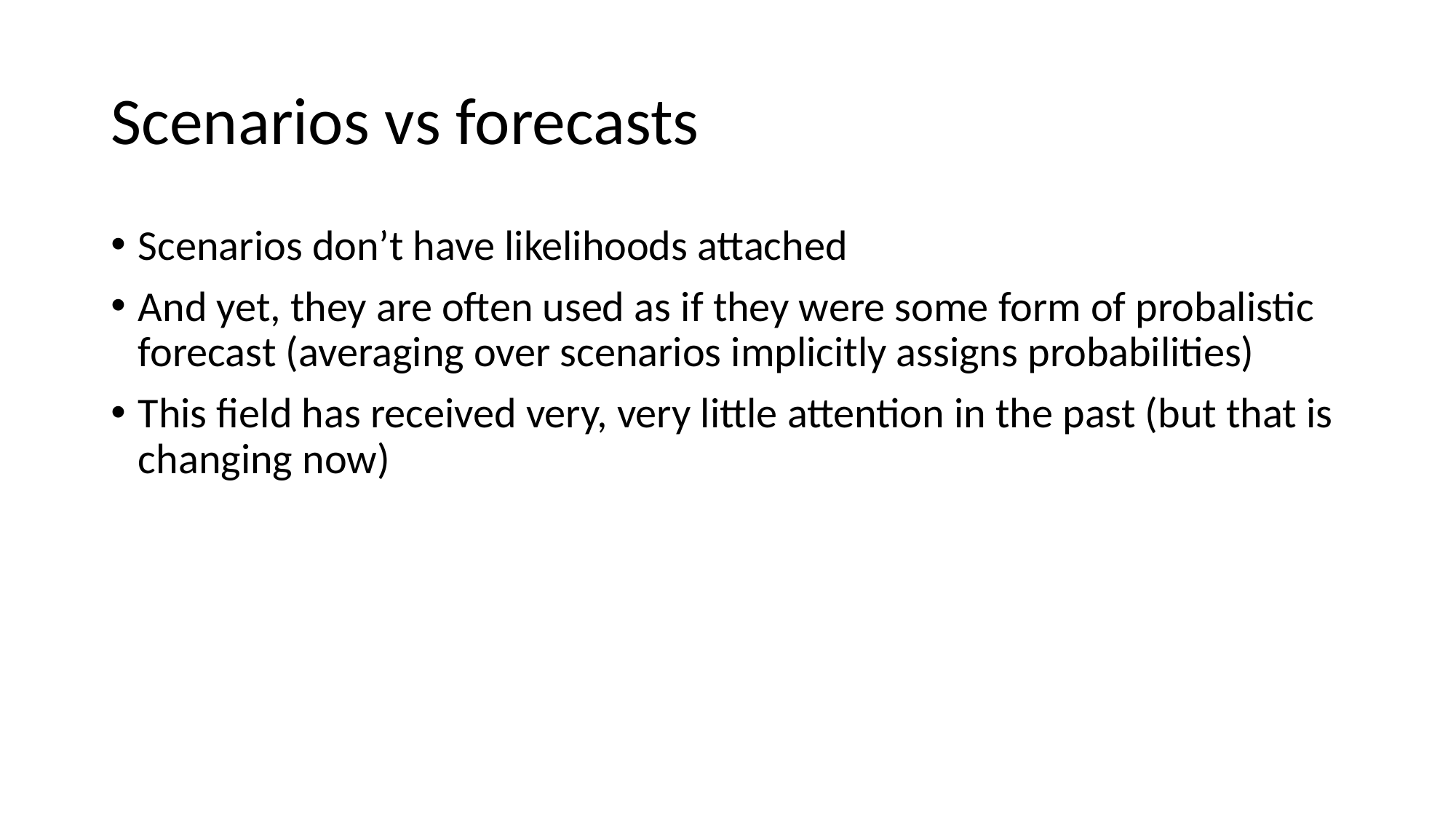

# Scenarios vs forecasts
Scenarios don’t have likelihoods attached
And yet, they are often used as if they were some form of probalistic forecast (averaging over scenarios implicitly assigns probabilities)
This field has received very, very little attention in the past (but that is changing now)